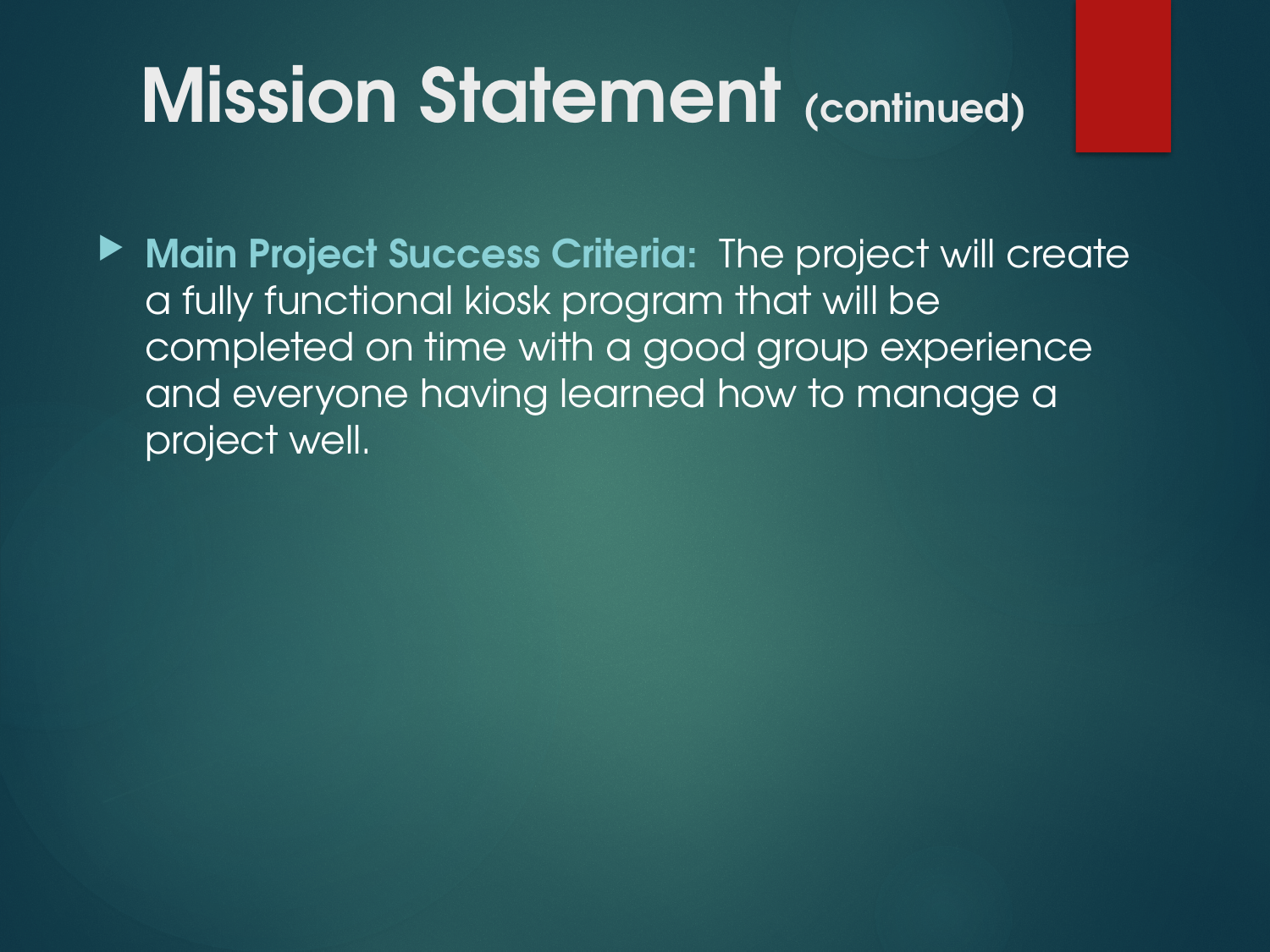

# Mission Statement (continued)

Main Project Success Criteria:  The project will create a fully functional kiosk program that will be completed on time with a good group experience and everyone having learned how to manage a project well.